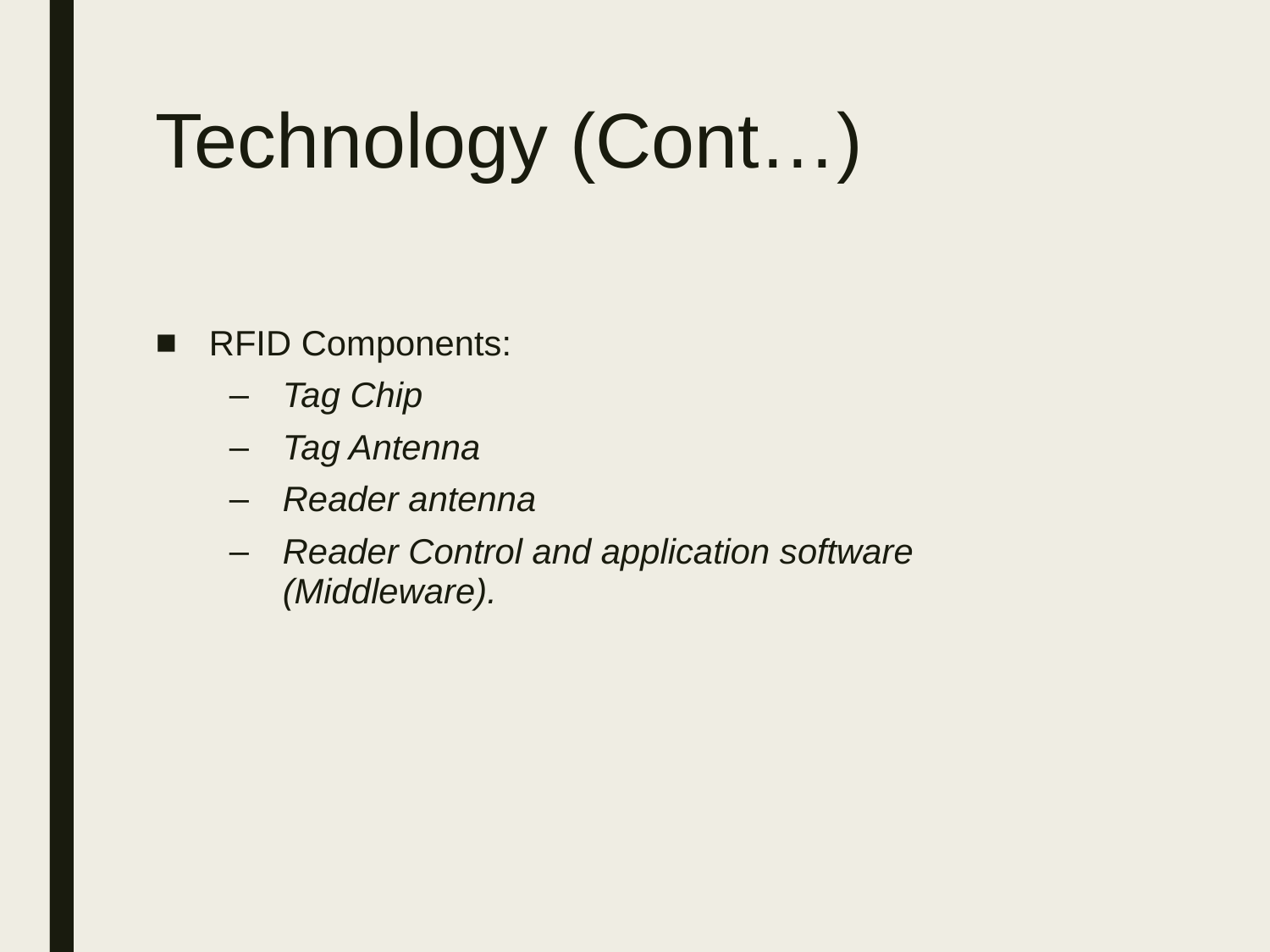

# Technology (Cont…)
RFID Components:
Tag Chip
Tag Antenna
Reader antenna
Reader Control and application software (Middleware).